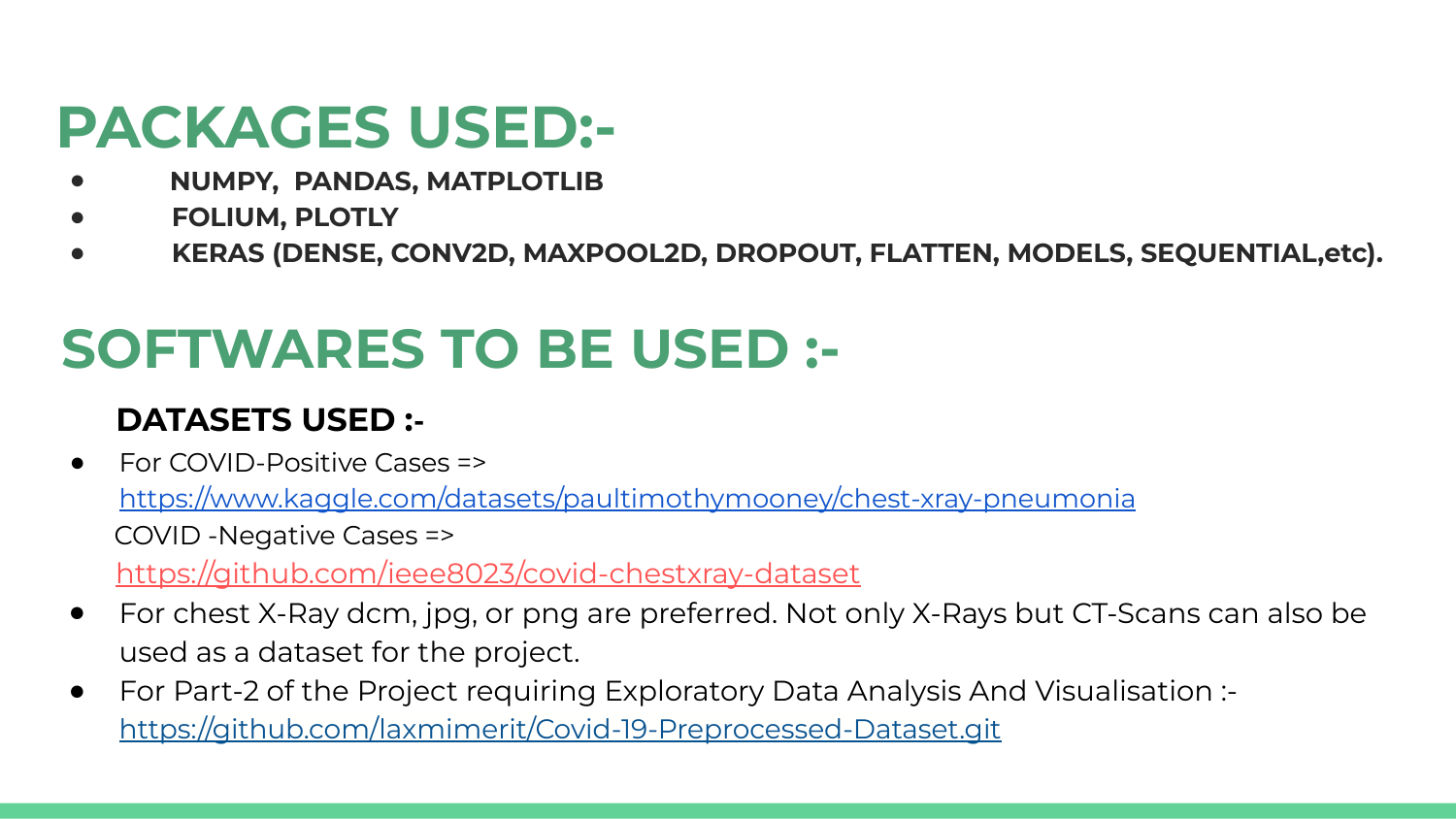

PACKAGES USED:-
       NUMPY,  PANDAS, MATPLOTLIB
       FOLIUM, PLOTLY
       KERAS (DENSE, CONV2D, MAXPOOL2D, DROPOUT, FLATTEN, MODELS, SEQUENTIAL,etc).

 SOFTWARES TO BE USED :-
      DATASETS USED :-
For COVID-Positive Cases => https://www.kaggle.com/datasets/paultimothymooney/chest-xray-pneumonia
          COVID -Negative Cases =>
          https://github.com/ieee8023/covid-chestxray-dataset
For chest X-Ray dcm, jpg, or png are preferred. Not only X-Rays but CT-Scans can also be used as a dataset for the project.
For Part-2 of the Project requiring Exploratory Data Analysis And Visualisation :- https://github.com/laxmimerit/Covid-19-Preprocessed-Dataset.git
#